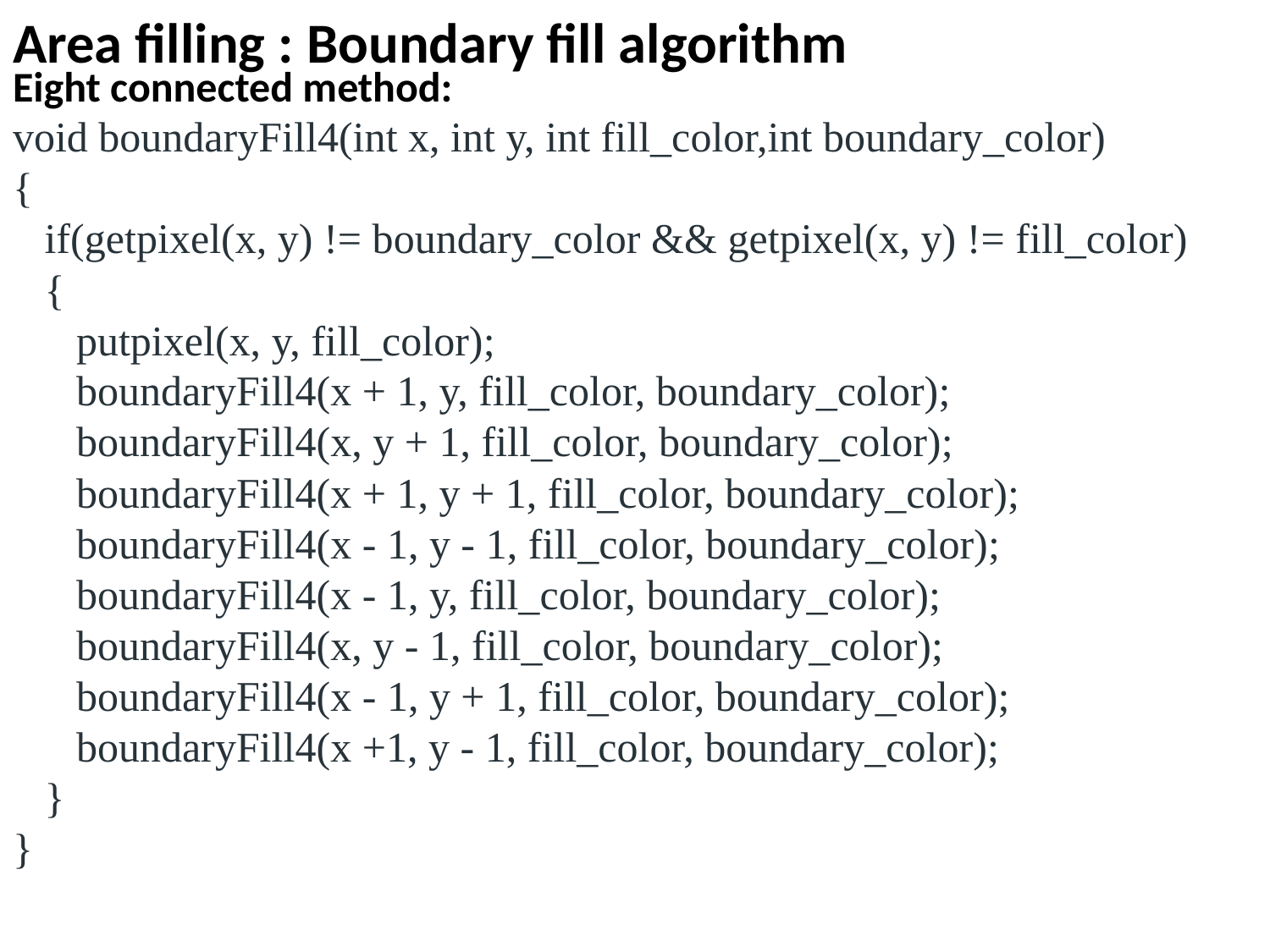

Area filling : Boundary fill algorithm

Eight connected method:
void boundaryFill4(int x, int y, int fill_color,int boundary_color)
{
   if(getpixel(x, y) != boundary_color && getpixel(x, y) != fill_color)
   {
      putpixel(x, y, fill_color);
      boundaryFill4(x + 1, y, fill_color, boundary_color);
      boundaryFill4(x, y + 1, fill_color, boundary_color);
      boundaryFill4(x + 1, y + 1, fill_color, boundary_color);
      boundaryFill4(x - 1, y - 1, fill_color, boundary_color);
      boundaryFill4(x - 1, y, fill_color, boundary_color);
      boundaryFill4(x, y - 1, fill_color, boundary_color);
      boundaryFill4(x - 1, y + 1, fill_color, boundary_color);
      boundaryFill4(x +1, y - 1, fill_color, boundary_color);
   }
}